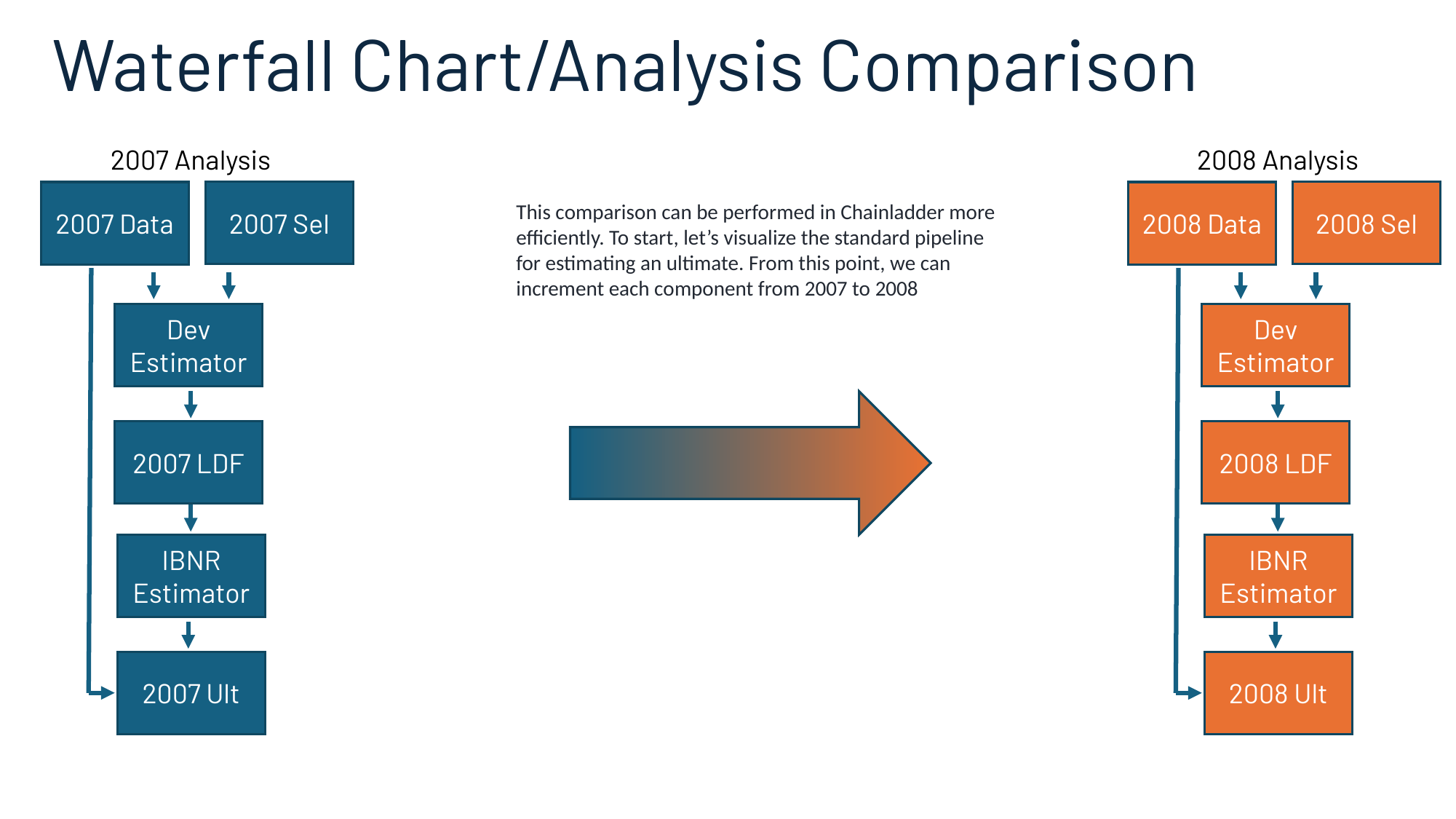

# Waterfall Chart/Analysis Comparison
2007 Analysis
2008 Analysis
2007 Sel
2008 Sel
2007 Data
2008 Data
This comparison can be performed in Chainladder more efficiently. To start, let’s visualize the standard pipeline for estimating an ultimate. From this point, we can increment each component from 2007 to 2008
Dev Estimator
Dev Estimator

2007 LDF
2008 LDF
IBNR Estimator
IBNR Estimator
2007 Ult
2008 Ult